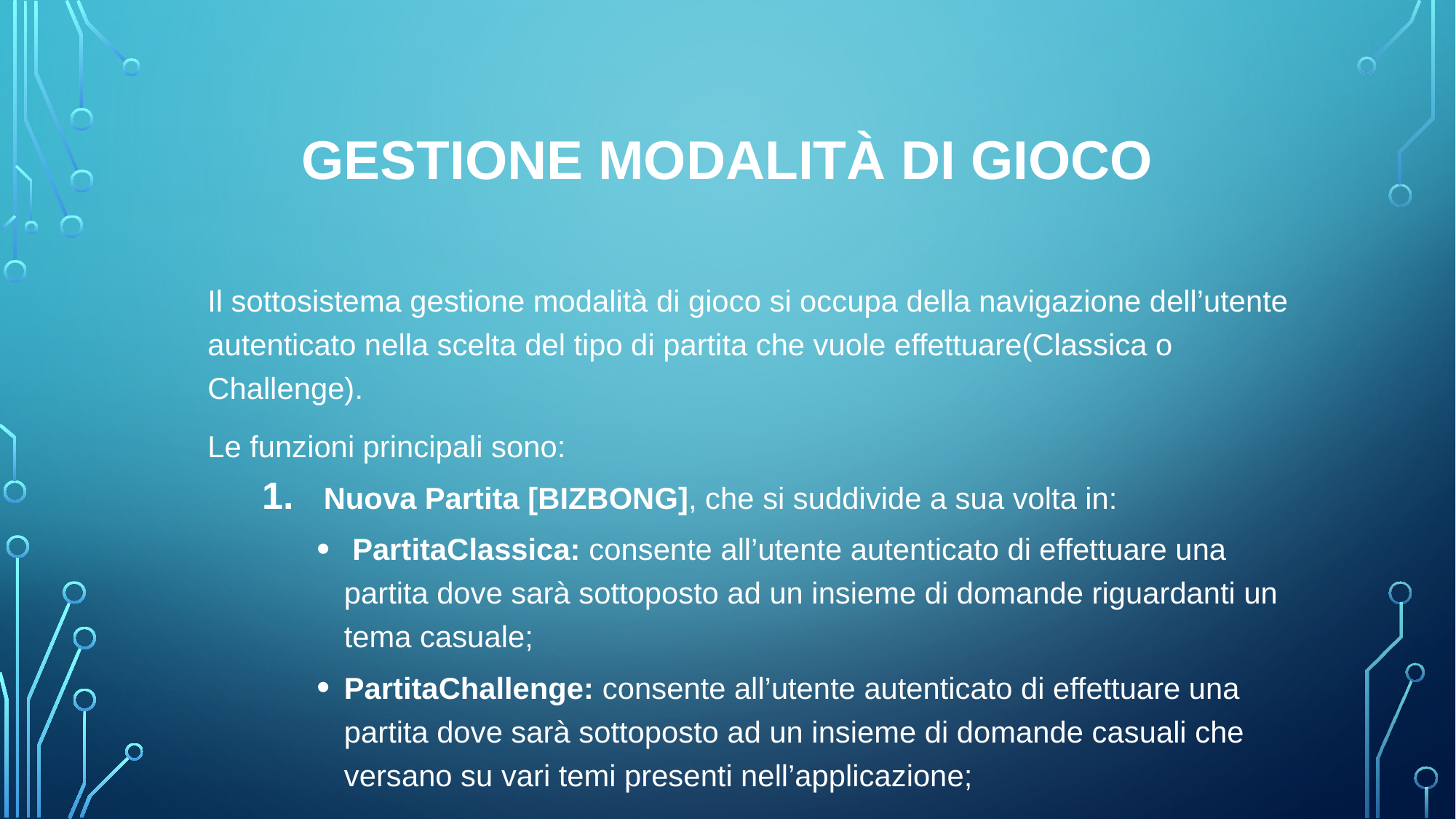

# Gestione modalità di gioco
Il sottosistema gestione modalità di gioco si occupa della navigazione dell’utente autenticato nella scelta del tipo di partita che vuole effettuare(Classica o Challenge).
Le funzioni principali sono:
Nuova Partita [BIZBONG], che si suddivide a sua volta in:
 PartitaClassica: consente all’utente autenticato di effettuare una partita dove sarà sottoposto ad un insieme di domande riguardanti un tema casuale;
PartitaChallenge: consente all’utente autenticato di effettuare una partita dove sarà sottoposto ad un insieme di domande casuali che versano su vari temi presenti nell’applicazione;